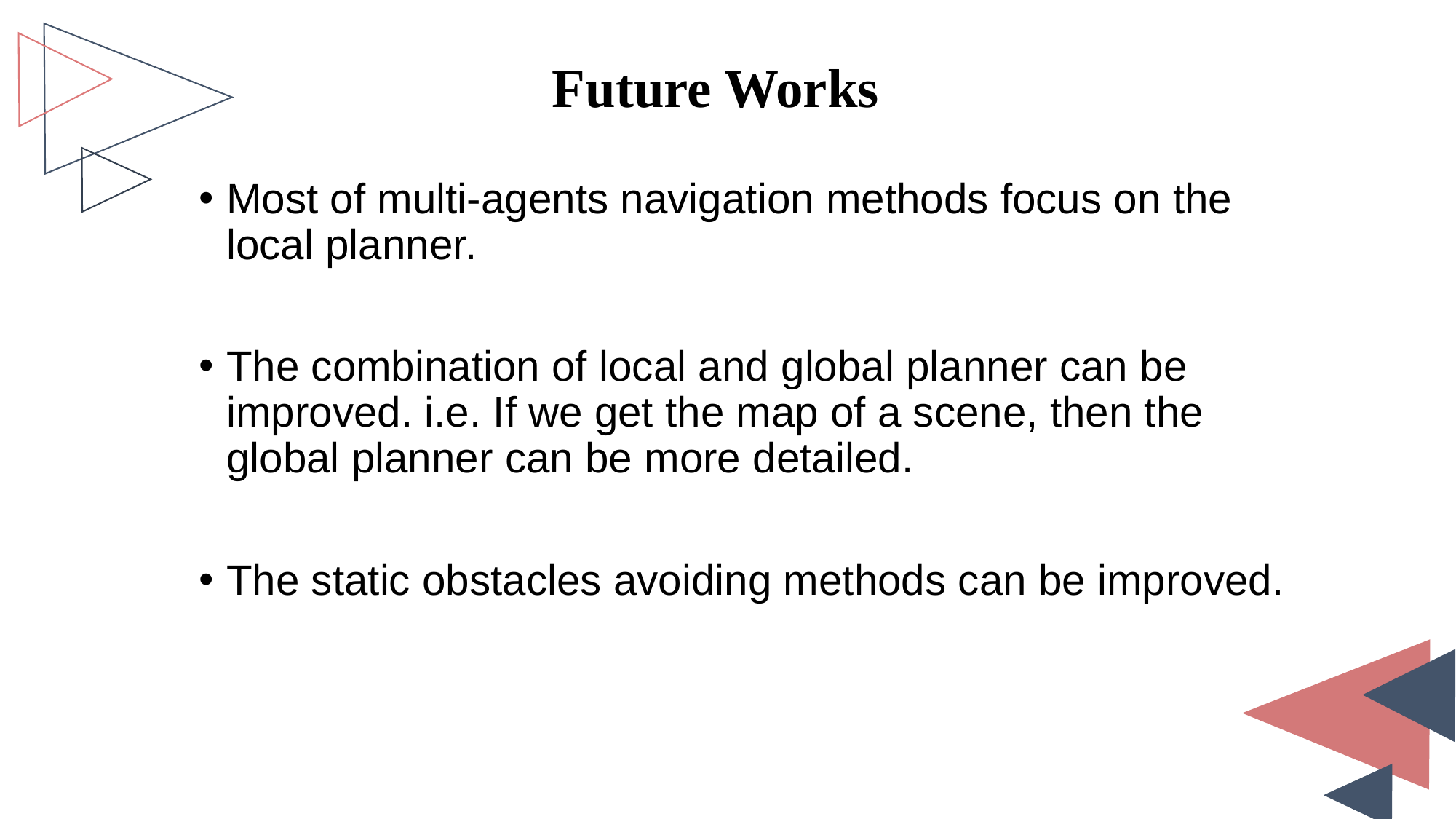

# Future Works
Most of multi-agents navigation methods focus on the local planner.

The combination of local and global planner can be improved. i.e. If we get the map of a scene, then the global planner can be more detailed.

The static obstacles avoiding methods can be improved.